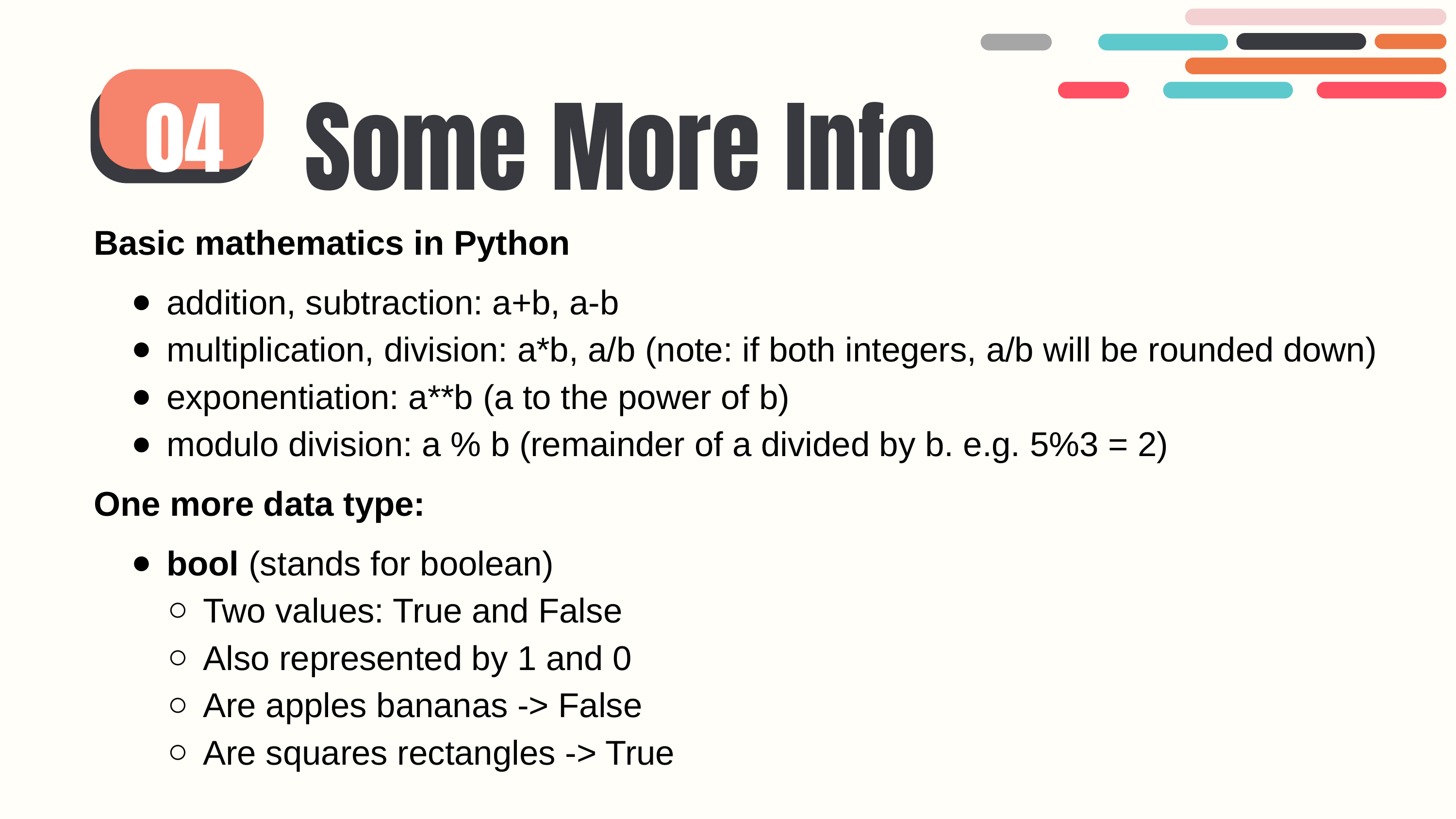

Some More Info

04
Basic mathematics in Python
addition, subtraction: a+b, a-b
multiplication, division: a*b, a/b (note: if both integers, a/b will be rounded down)
exponentiation: a**b (a to the power of b)
modulo division: a % b (remainder of a divided by b. e.g. 5%3 = 2)
One more data type:
bool (stands for boolean)
Two values: True and False
Also represented by 1 and 0
Are apples bananas -> False
Are squares rectangles -> True